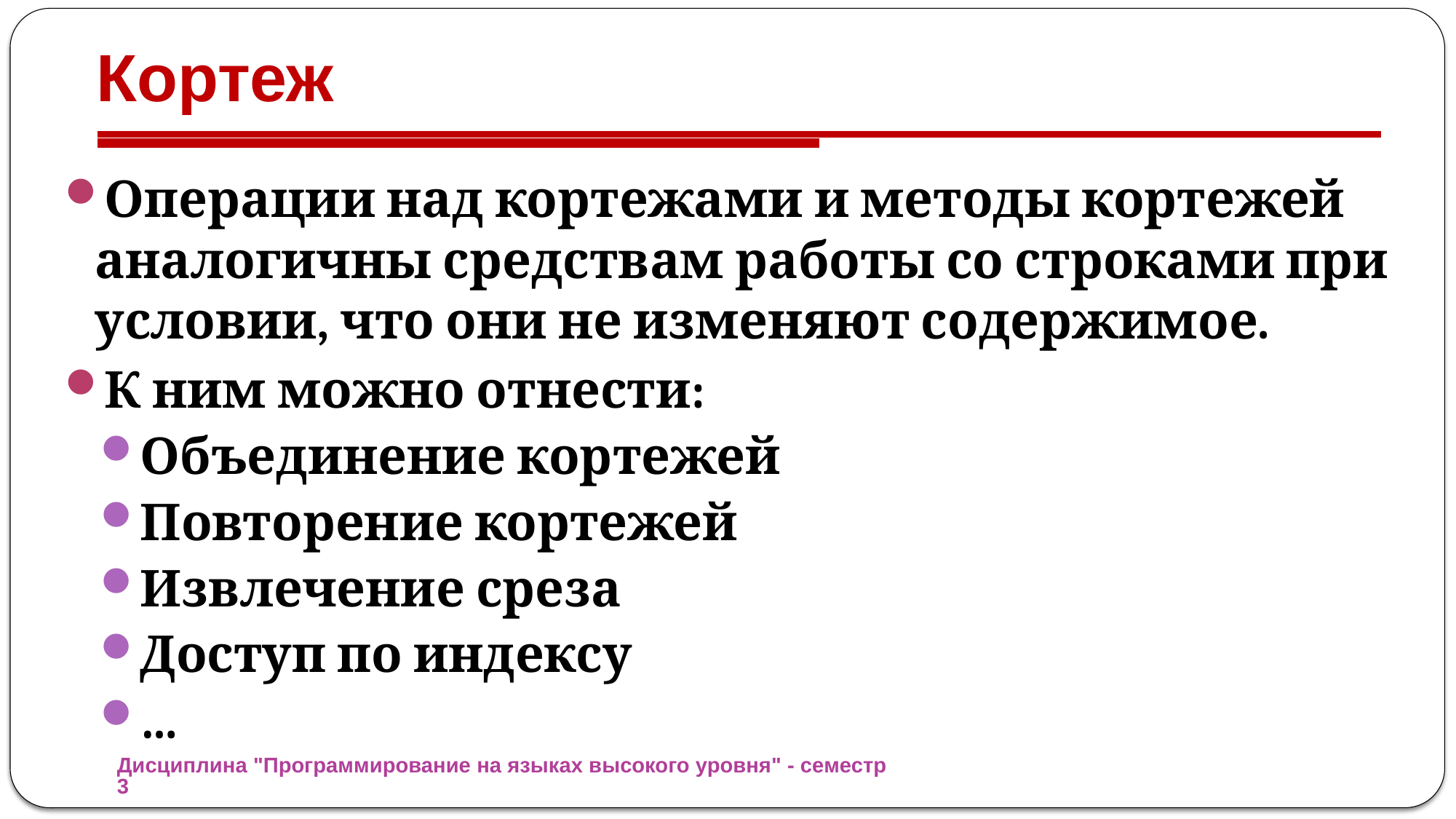

# Кортеж
Операции над кортежами и методы кортежей аналогичны средствам работы со строками при условии, что они не изменяют содержимое.
К ним можно отнести:
Объединение кортежей
Повторение кортежей
Извлечение среза
Доступ по индексу
…
Дисциплина "Программирование на языках высокого уровня" - семестр 3